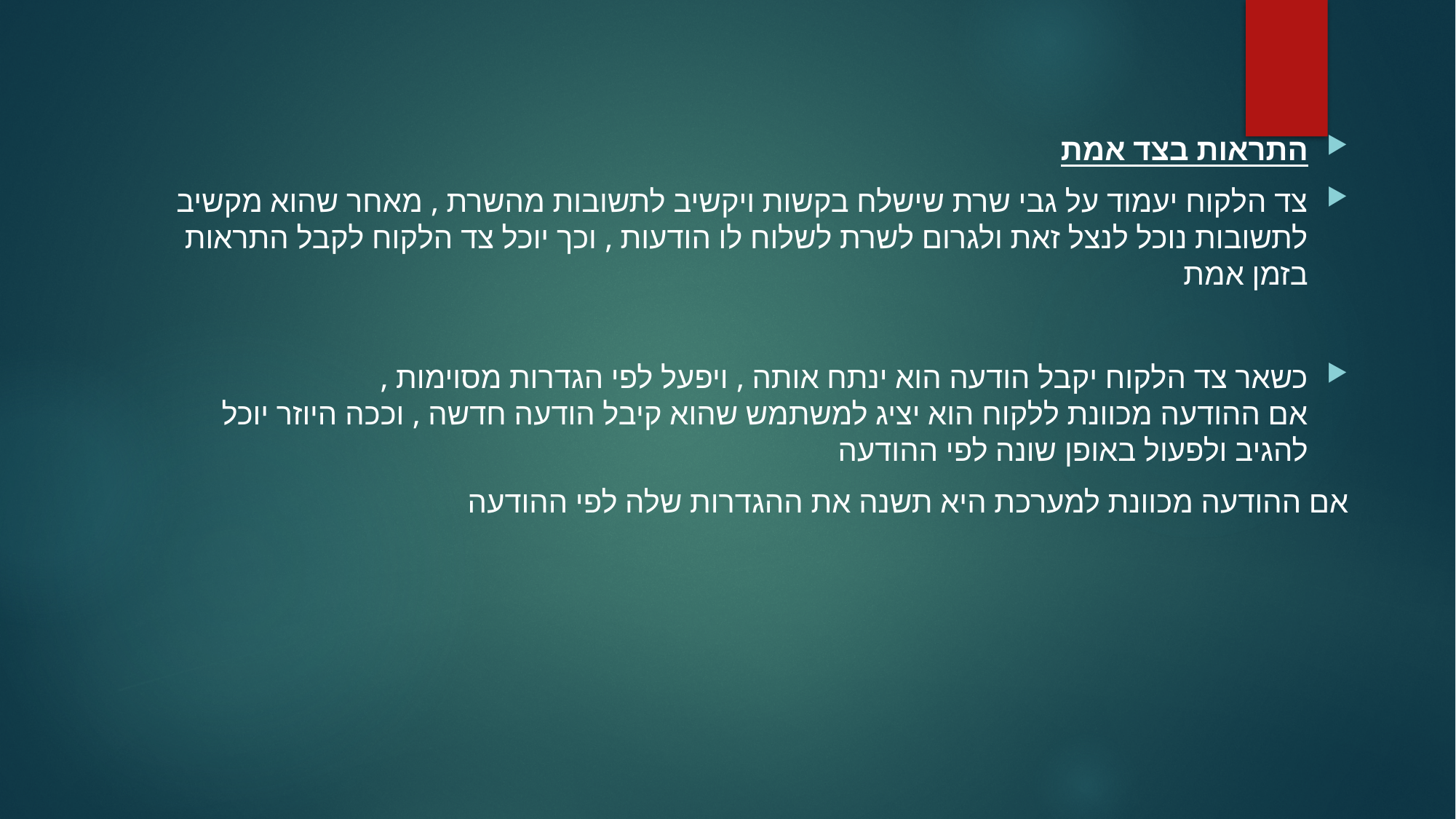

התראות בצד אמת
צד הלקוח יעמוד על גבי שרת שישלח בקשות ויקשיב לתשובות מהשרת , מאחר שהוא מקשיב לתשובות נוכל לנצל זאת ולגרום לשרת לשלוח לו הודעות , וכך יוכל צד הלקוח לקבל התראות בזמן אמת

כשאר צד הלקוח יקבל הודעה הוא ינתח אותה , ויפעל לפי הגדרות מסוימות ,
	אם ההודעה מכוונת ללקוח הוא יציג למשתמש שהוא קיבל הודעה חדשה , וככה היוזר יוכל להגיב ולפעול באופן 	שונה לפי ההודעה
	אם ההודעה מכוונת למערכת היא תשנה את ההגדרות שלה לפי ההודעה